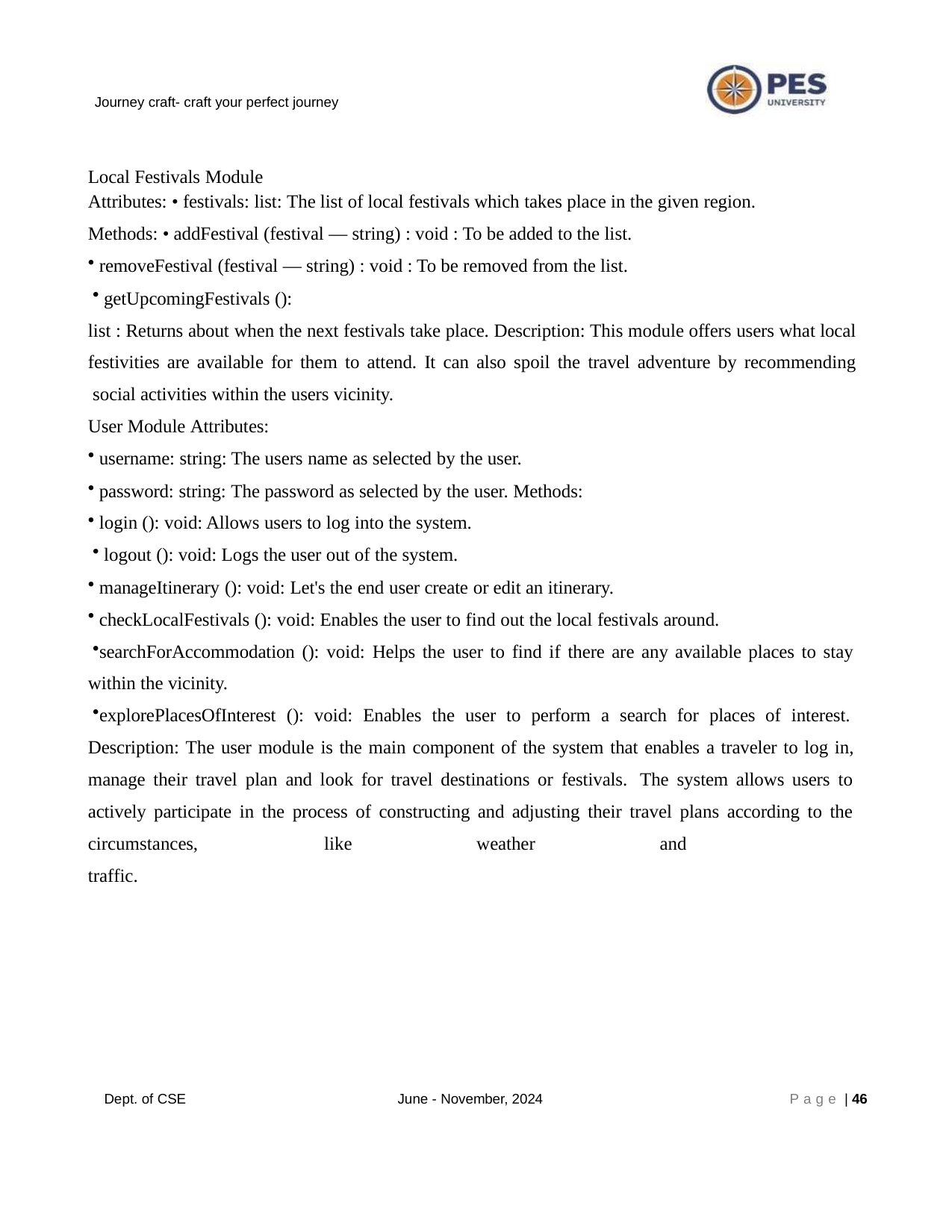

Journey craft- craft your perfect journey
Local Festivals Module
Attributes: • festivals: list: The list of local festivals which takes place in the given region.
Methods: • addFestival (festival — string) : void : To be added to the list.
removeFestival (festival — string) : void : To be removed from the list.
getUpcomingFestivals ():
list : Returns about when the next festivals take place. Description: This module offers users what local
festivities are available for them to attend. It can also spoil the travel adventure by recommending  social activities within the users vicinity.
User Module Attributes:
username: string: The users name as selected by the user.
password: string: The password as selected by the user. Methods:
login (): void: Allows users to log into the system.
logout (): void: Logs the user out of the system.
manageItinerary (): void: Let's the end user create or edit an itinerary.
checkLocalFestivals (): void: Enables the user to find out the local festivals around.
searchForAccommodation (): void: Helps the user to find if there are any available places to stay  within the vicinity.
explorePlacesOfInterest (): void: Enables the user to perform a search for places of interest.  Description: The user module is the main component of the system that enables a traveler to log in,  manage their travel plan and look for travel destinations or festivals. The system allows users to  actively participate in the process of constructing and adjusting their travel plans according to the  circumstances,	like	weather	and	traffic.
Dept. of CSE
June - November, 2024
P a g e | 46